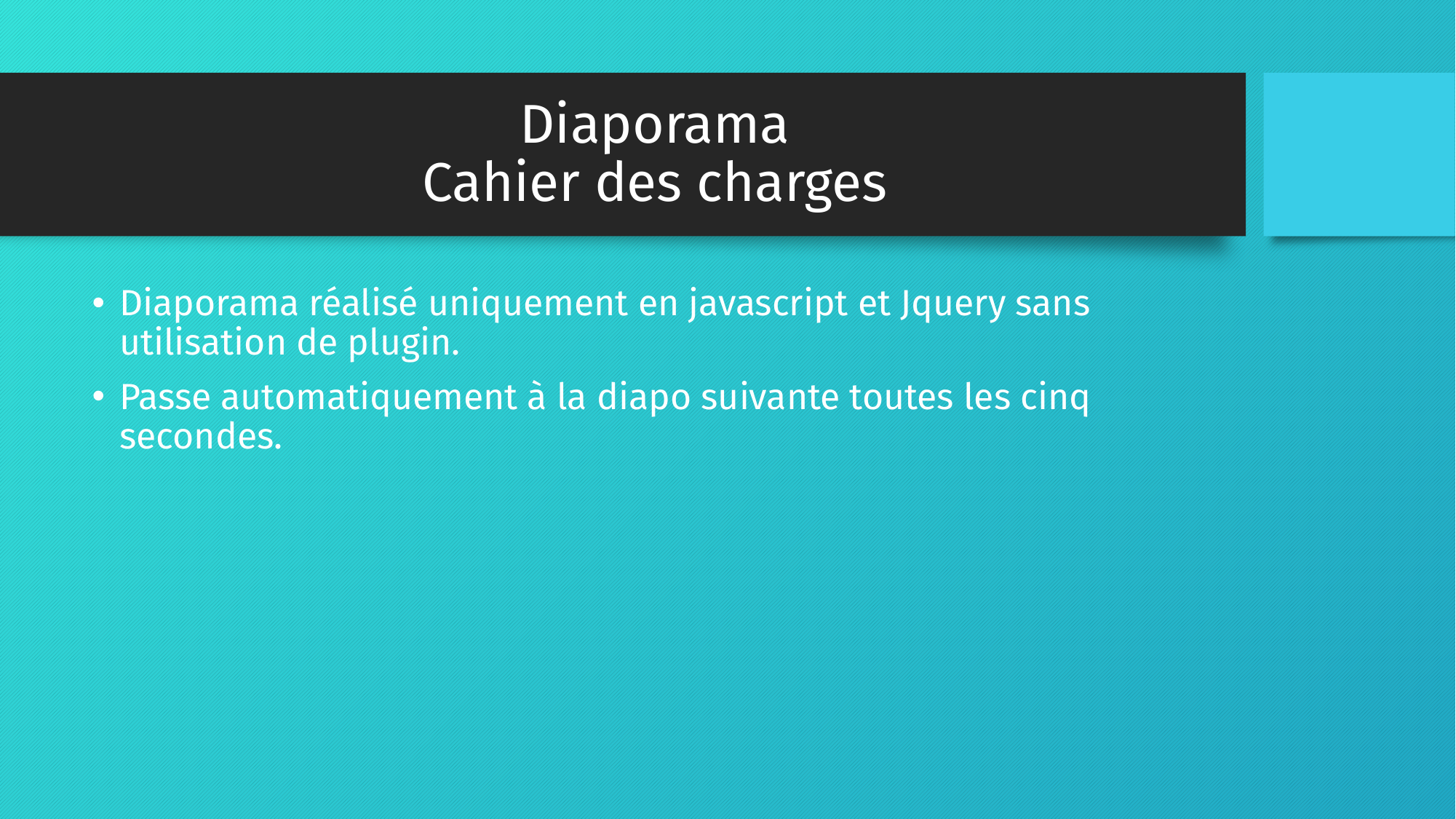

# Diaporama Cahier des charges
Diaporama réalisé uniquement en javascript et Jquery sans utilisation de plugin.
Passe automatiquement à la diapo suivante toutes les cinq secondes.